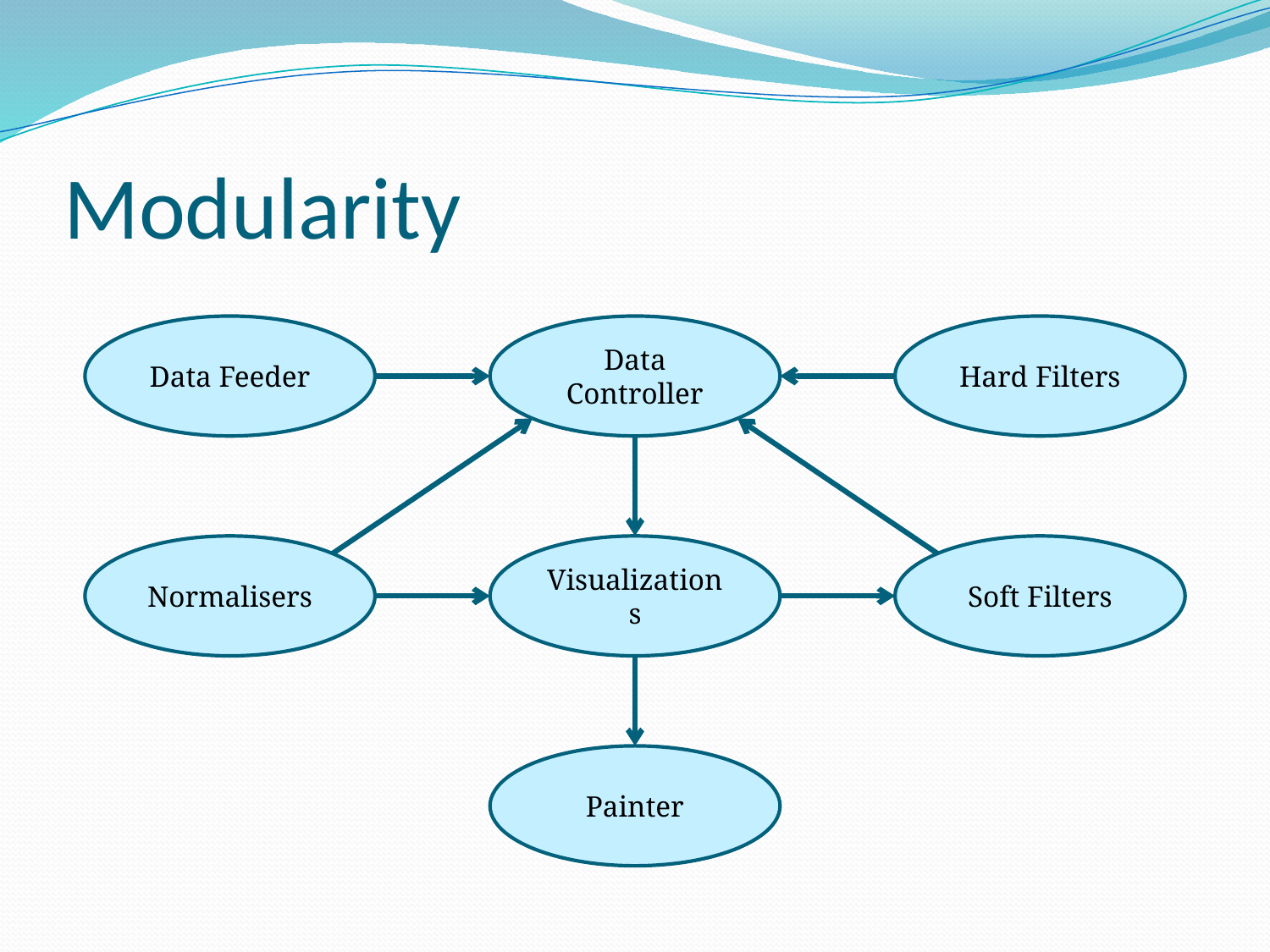

# Modularity
Data Feeder
Data Controller
Hard Filters
Normalisers
Visualizations
Soft Filters
Painter